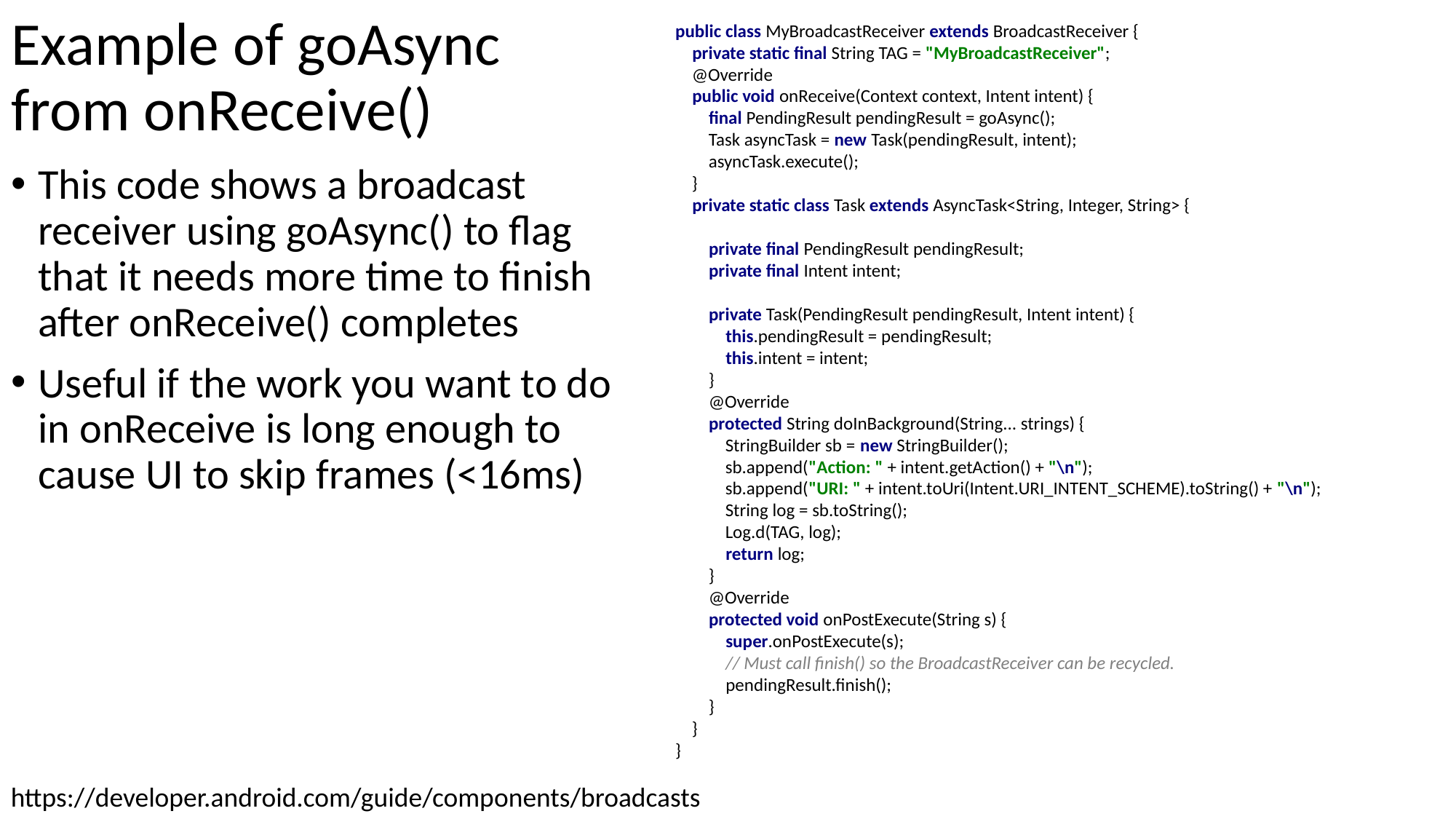

# Example of goAsync from onReceive()
public class MyBroadcastReceiver extends BroadcastReceiver {
    private static final String TAG = "MyBroadcastReceiver";
    @Override
    public void onReceive(Context context, Intent intent) {
        final PendingResult pendingResult = goAsync();
        Task asyncTask = new Task(pendingResult, intent);
        asyncTask.execute();
    }
    private static class Task extends AsyncTask<String, Integer, String> {
        private final PendingResult pendingResult;
        private final Intent intent;
        private Task(PendingResult pendingResult, Intent intent) {
            this.pendingResult = pendingResult;
            this.intent = intent;
        }
        @Override
        protected String doInBackground(String... strings) {
            StringBuilder sb = new StringBuilder();
            sb.append("Action: " + intent.getAction() + "\n");
            sb.append("URI: " + intent.toUri(Intent.URI_INTENT_SCHEME).toString() + "\n");
            String log = sb.toString();
            Log.d(TAG, log);
            return log;
        }
        @Override
        protected void onPostExecute(String s) {
            super.onPostExecute(s);
            // Must call finish() so the BroadcastReceiver can be recycled.
            pendingResult.finish();
        }
    }
}
This code shows a broadcast receiver using goAsync() to flag that it needs more time to finish after onReceive() completes
Useful if the work you want to do in onReceive is long enough to cause UI to skip frames (<16ms)
https://developer.android.com/guide/components/broadcasts